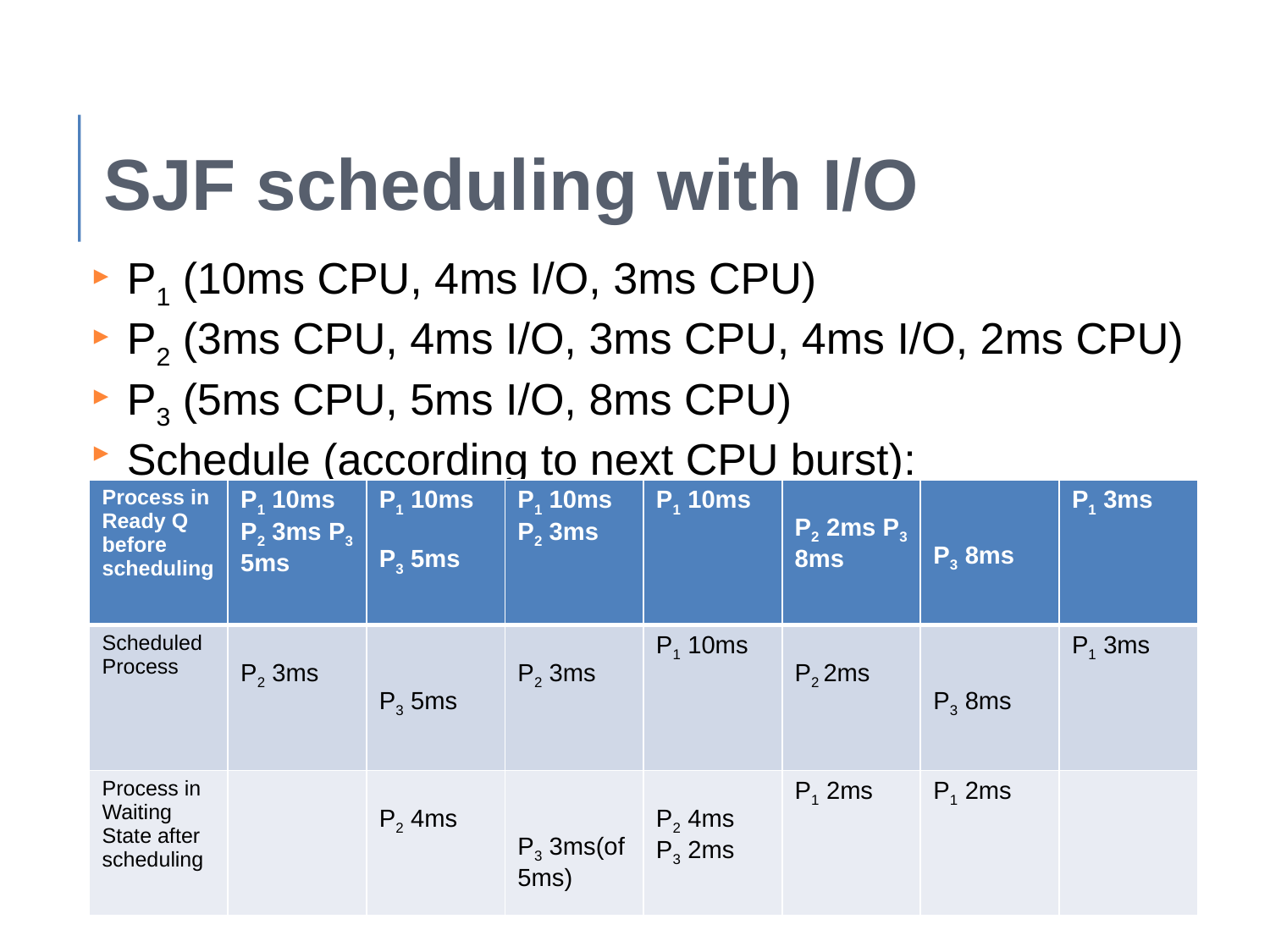

SJF scheduling with I/O
P1 (10ms CPU, 4ms I/O, 3ms CPU)
P2 (3ms CPU, 4ms I/O, 3ms CPU, 4ms I/O, 2ms CPU)
P3 (5ms CPU, 5ms I/O, 8ms CPU)
Schedule (according to next CPU burst):

| Process in Ready Q before scheduling | P1 10ms P2 3ms P3 5ms | P1 10ms P3 5ms | P1 10ms P2 3ms | P1 10ms | P2 2ms P3 8ms | P3 8ms | P1 3ms |
| --- | --- | --- | --- | --- | --- | --- | --- |
| Scheduled Process | P2 3ms | P3 5ms | P2 3ms | P1 10ms | P2 2ms | P3 8ms | P1 3ms |
| Process in Waiting State after scheduling |  | P2 4ms | P3 3ms(of 5ms) | P2 4ms P3 2ms | P1 2ms | P1 2ms |  |